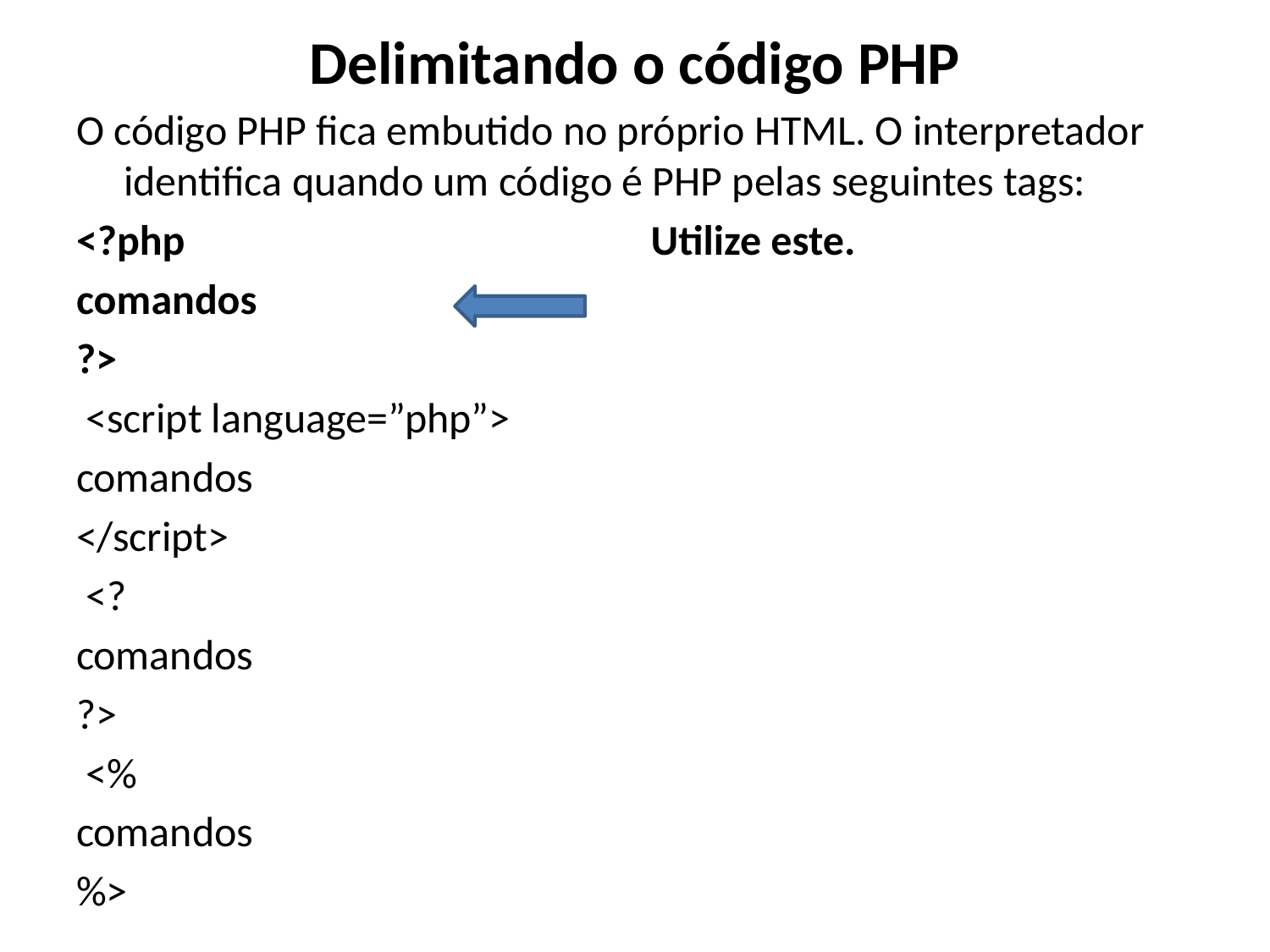

# Delimitando o código PHP
O código PHP fica embutido no próprio HTML. O interpretador identifica quando um código é PHP pelas seguintes tags:
<?php                                                 Utilize este.
comandos
?>
 <script language=”php”>
comandos
</script>
 <?
comandos
?>
 <%
comandos
%>